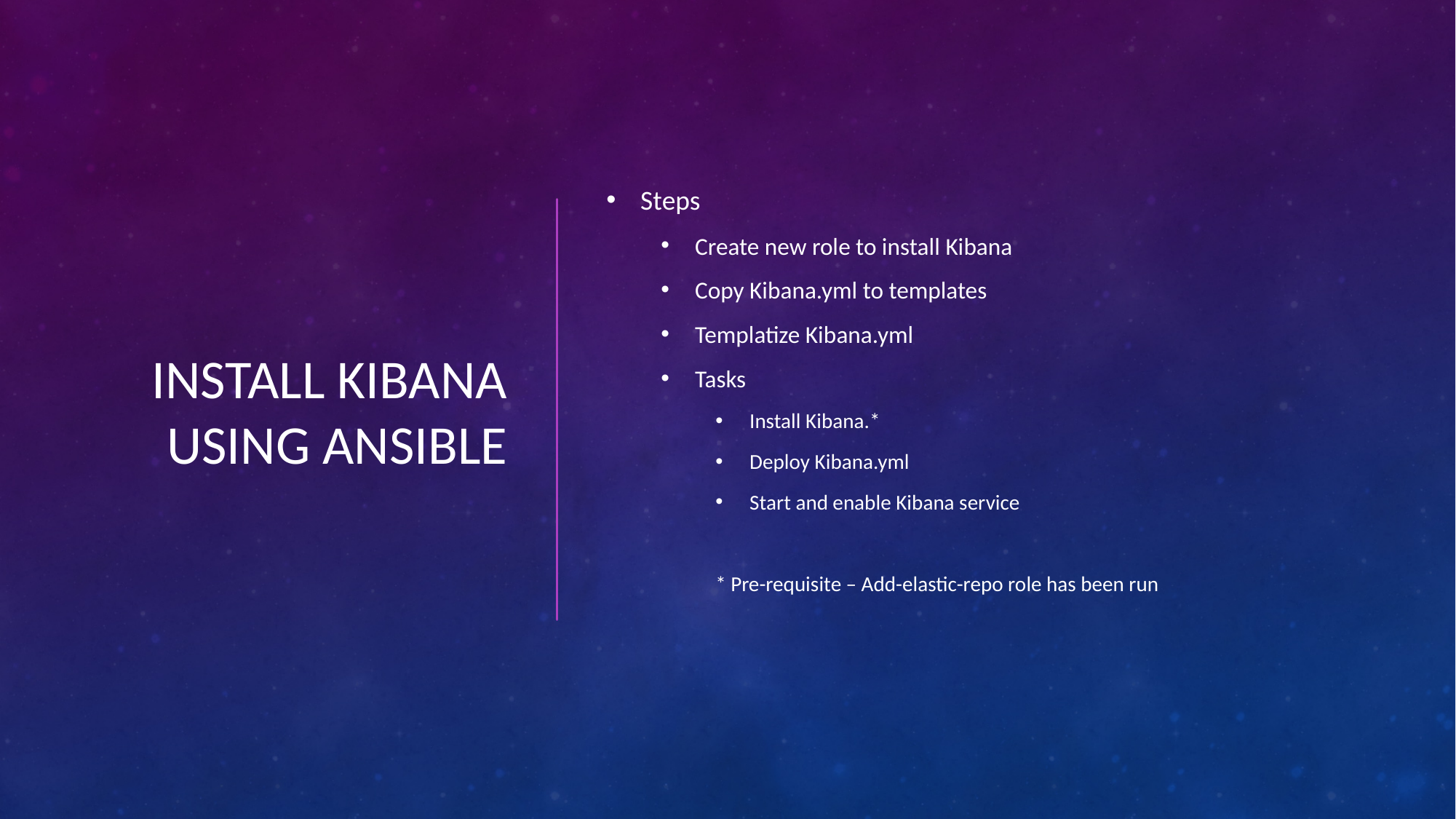

# Install kibana using ansible
Steps
Create new role to install Kibana
Copy Kibana.yml to templates
Templatize Kibana.yml
Tasks
Install Kibana.*
Deploy Kibana.yml
Start and enable Kibana service

* Pre-requisite – Add-elastic-repo role has been run